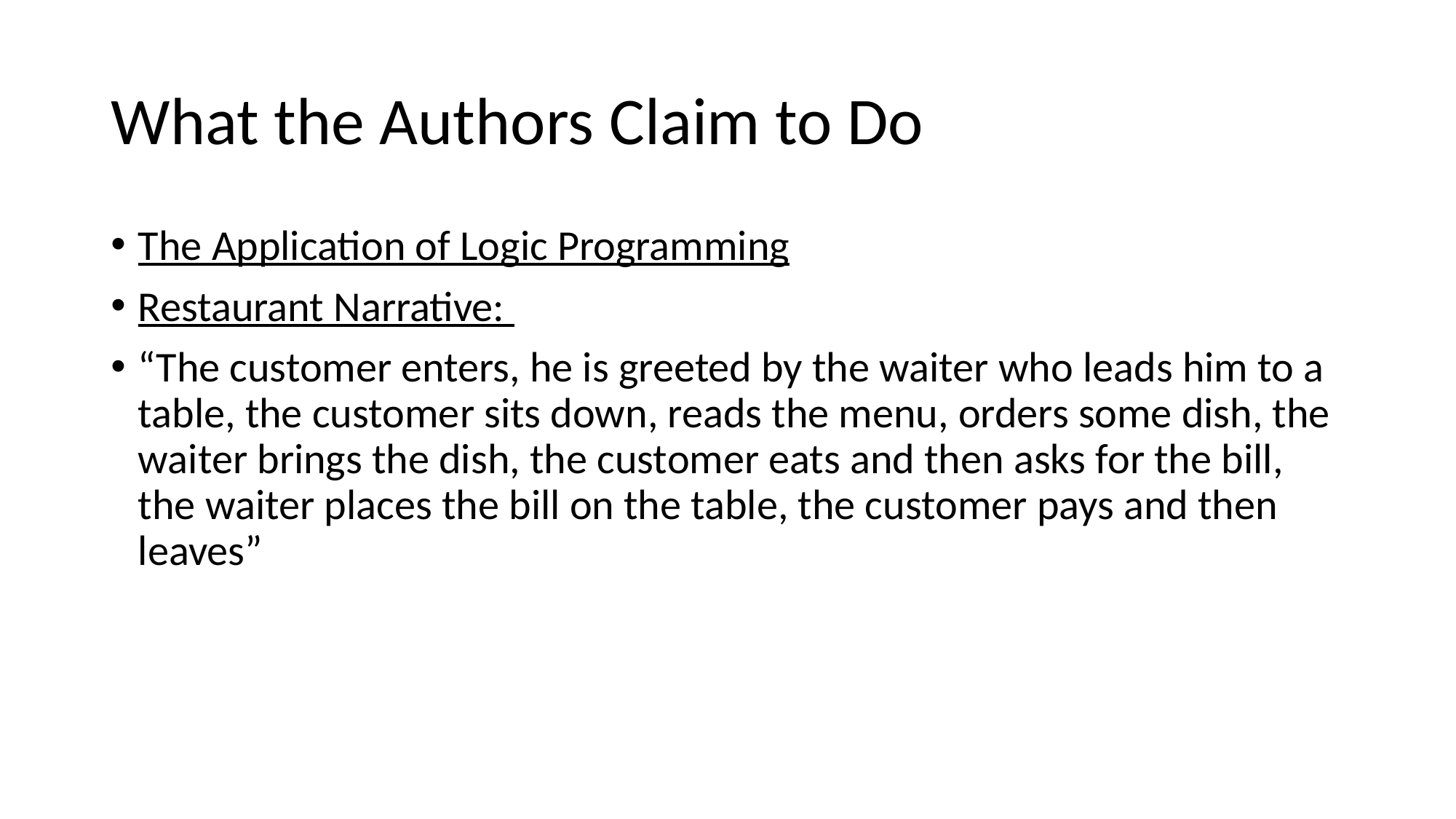

# What the Authors Claim to Do
The Application of Logic Programming
Restaurant Narrative:
“The customer enters, he is greeted by the waiter who leads him to a table, the customer sits down, reads the menu, orders some dish, the waiter brings the dish, the customer eats and then asks for the bill, the waiter places the bill on the table, the customer pays and then leaves”